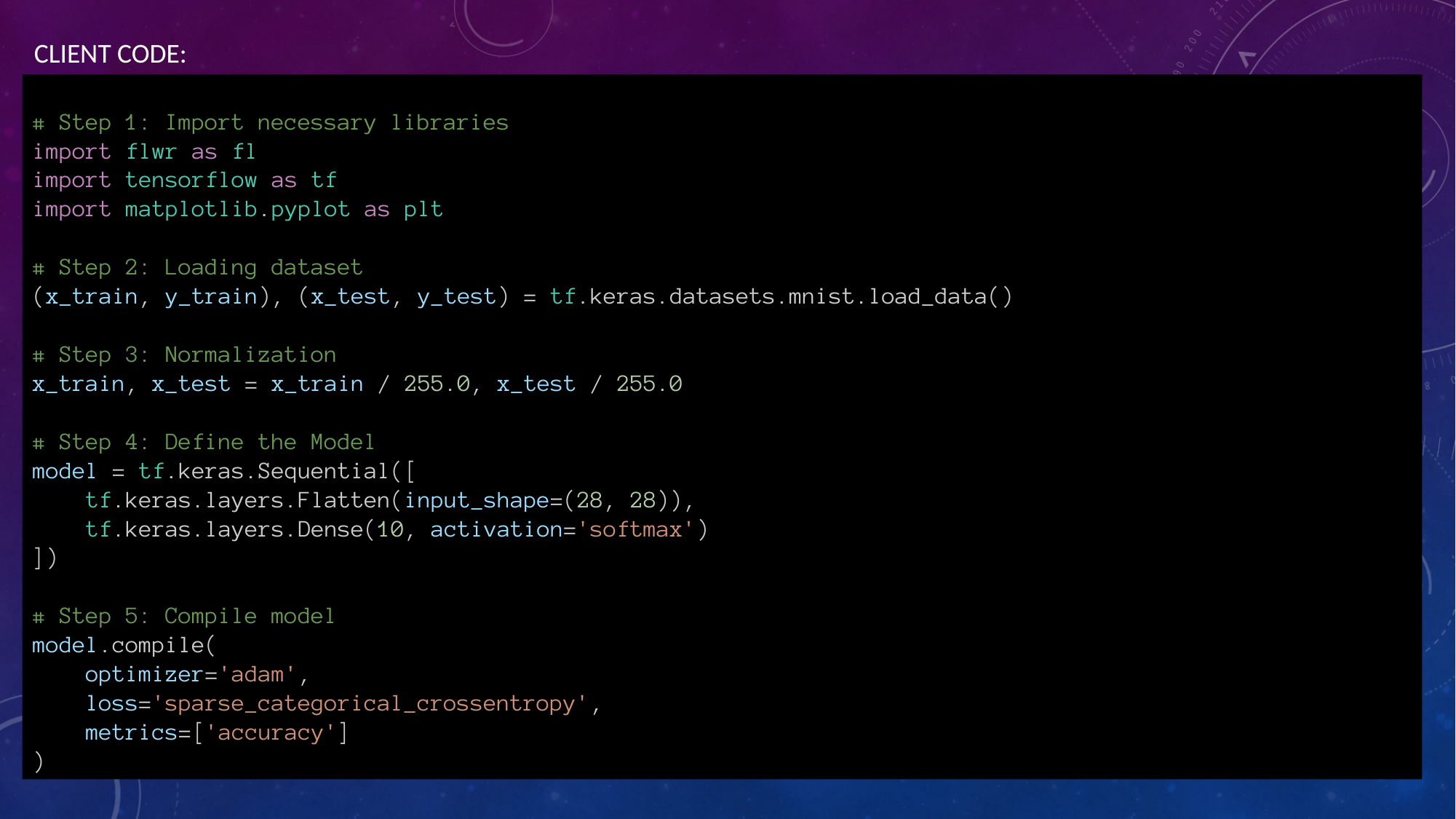

CLIENT CODE:

# Step 1: Import necessary libraries
import flwr as fl
import tensorflow as tf
import matplotlib.pyplot as plt
# Step 2: Loading dataset
(x_train, y_train), (x_test, y_test) = tf.keras.datasets.mnist.load_data()
# Step 3: Normalization
x_train, x_test = x_train / 255.0, x_test / 255.0
# Step 4: Define the Model
model = tf.keras.Sequential([
    tf.keras.layers.Flatten(input_shape=(28, 28)),
    tf.keras.layers.Dense(10, activation='softmax')
])
# Step 5: Compile model
model.compile(
    optimizer='adam',
    loss='sparse_categorical_crossentropy',
    metrics=['accuracy']
)